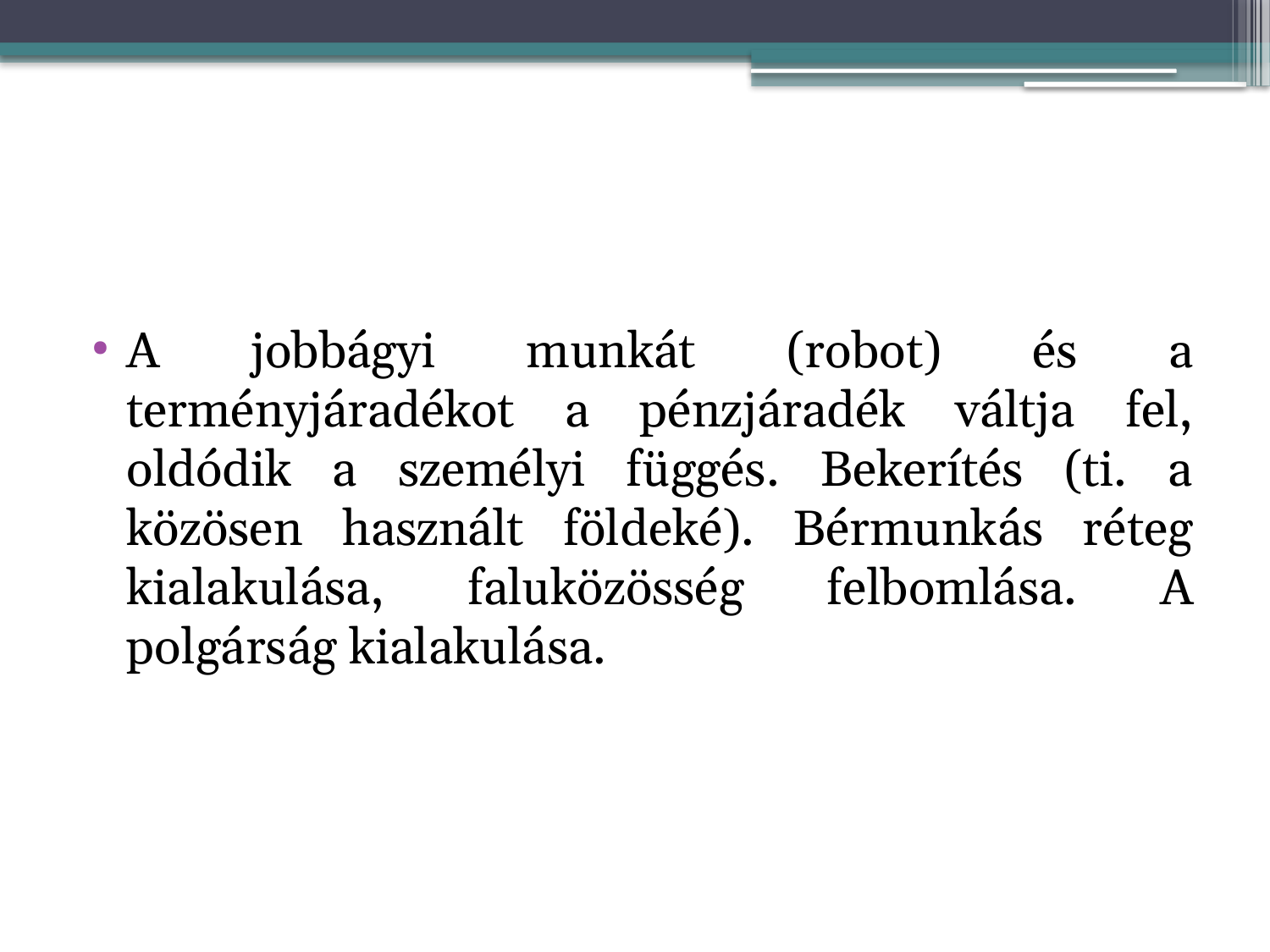

#
A jobbágyi munkát (robot) és a terményjáradékot a pénzjáradék váltja fel, oldódik a személyi függés. Bekerítés (ti. a közösen használt földeké). Bérmunkás réteg kialakulása, faluközösség felbomlása. A polgárság kialakulása.